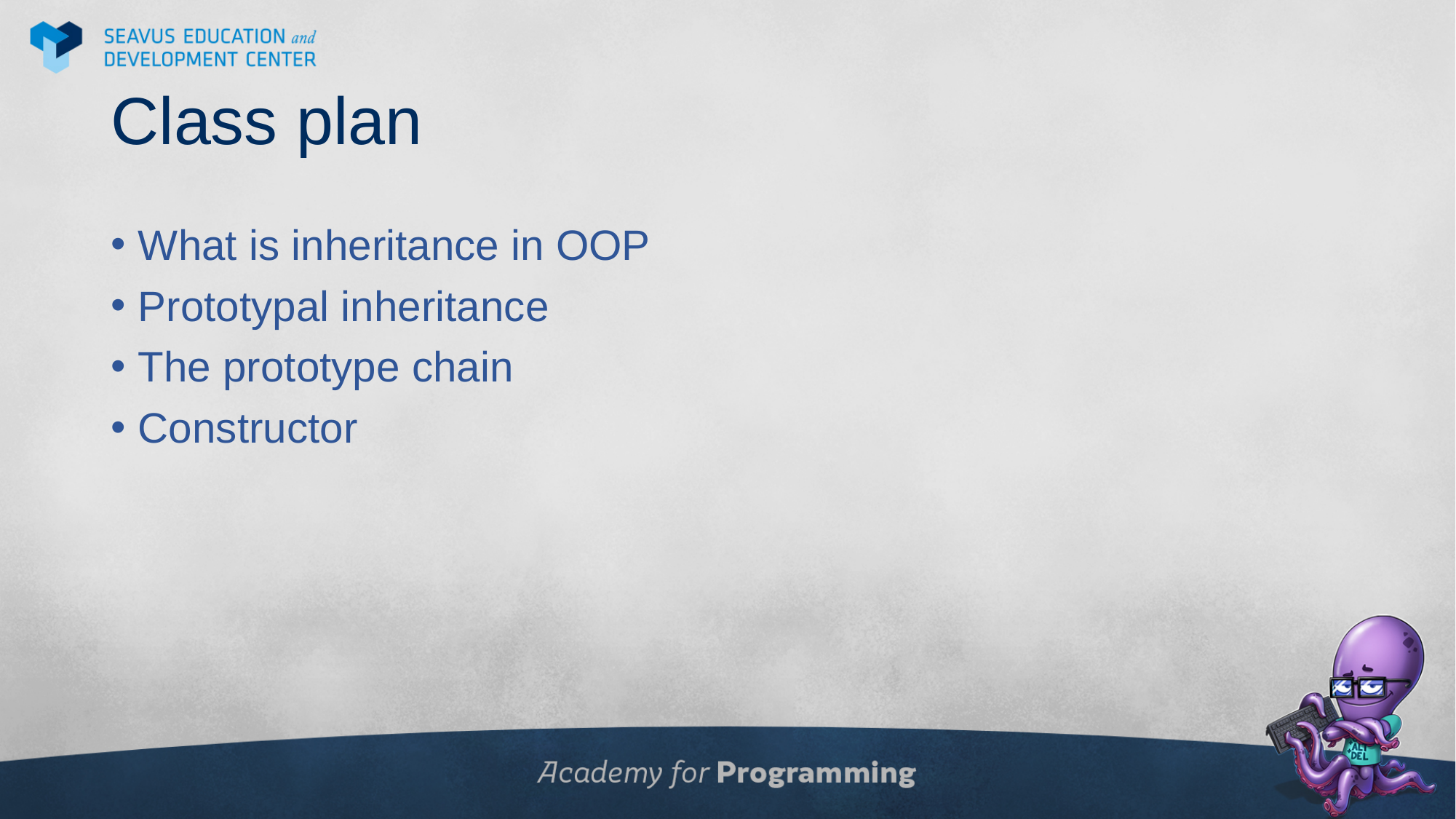

# Class plan
What is inheritance in OOP
Prototypal inheritance
The prototype chain
Constructor